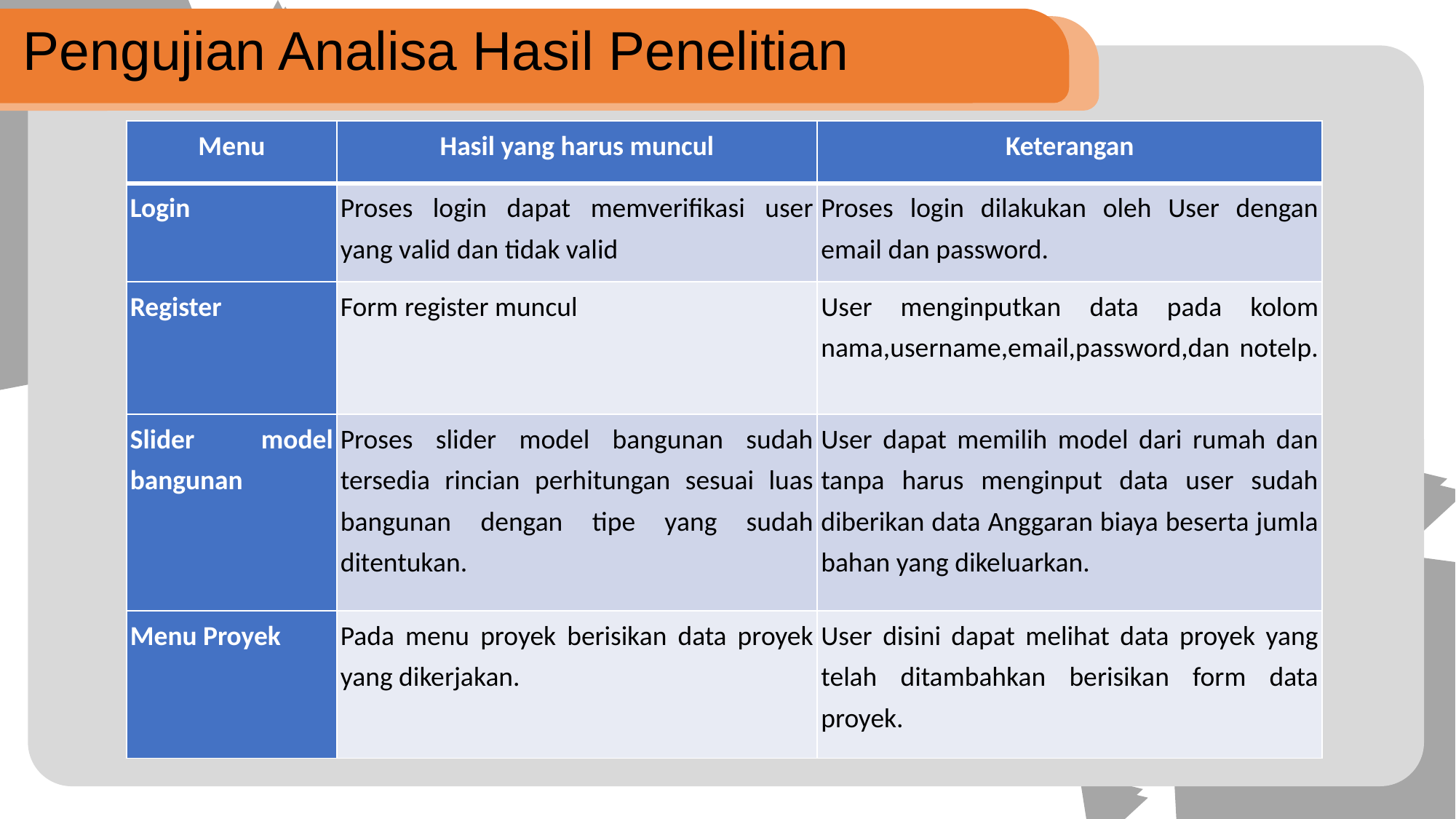

Pengujian Analisa Hasil Penelitian

| Menu | Hasil yang harus muncul | Keterangan |
| --- | --- | --- |
| Login | Proses login dapat memverifikasi user yang valid dan tidak valid | Proses login dilakukan oleh User dengan email dan password. |
| Register | Form register muncul | User menginputkan data pada kolom nama,username,email,password,dan notelp. |
| Slider model bangunan | Proses slider model bangunan sudah tersedia rincian perhitungan sesuai luas bangunan dengan tipe yang sudah ditentukan. | User dapat memilih model dari rumah dan tanpa harus menginput data user sudah diberikan data Anggaran biaya beserta jumla bahan yang dikeluarkan. |
| Menu Proyek | Pada menu proyek berisikan data proyek yang dikerjakan. | User disini dapat melihat data proyek yang telah ditambahkan berisikan form data proyek. |